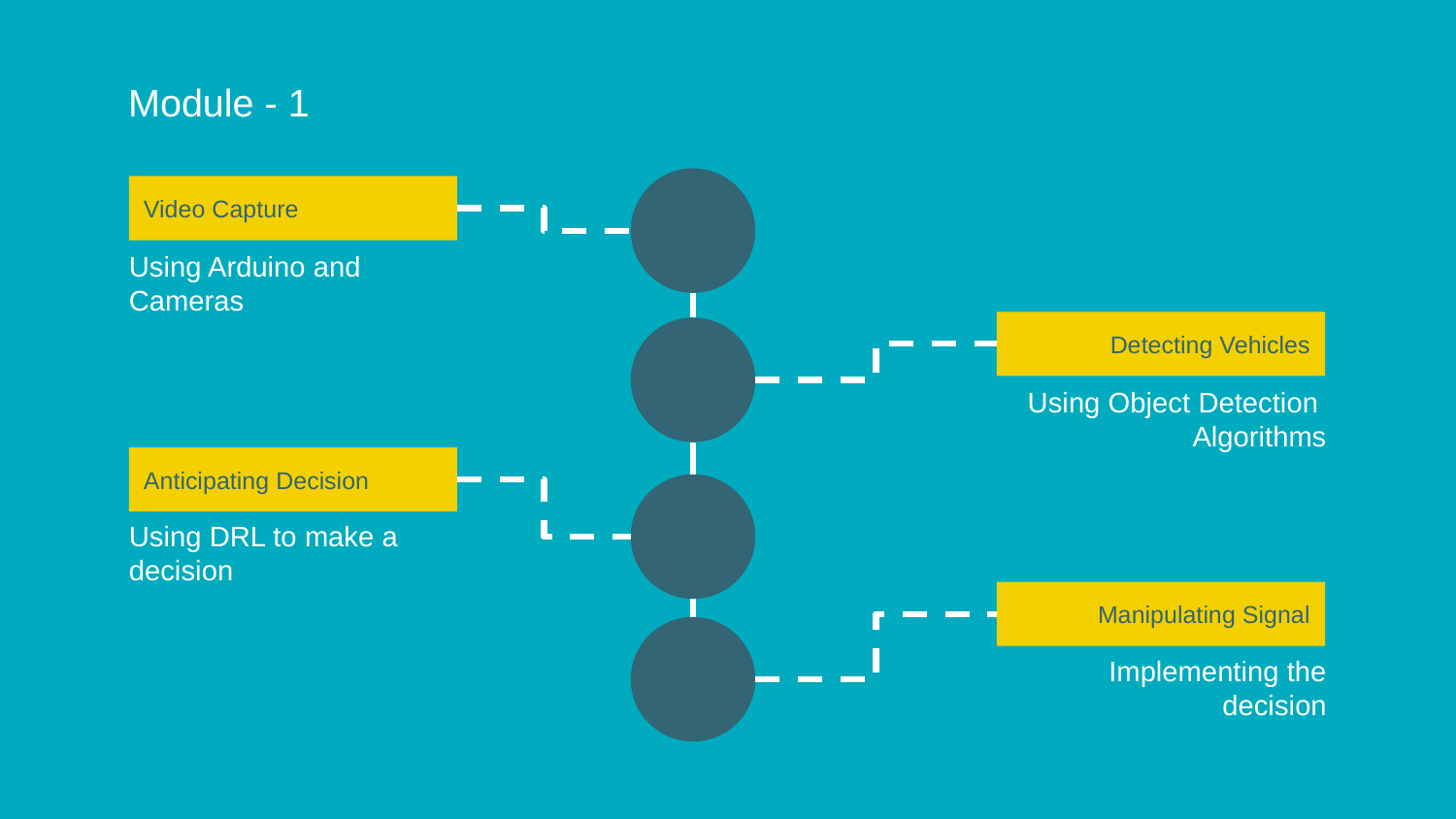

# Module - 1

Video Capture
Using Arduino and Cameras
Detecting Vehicles
Using Object Detection
Algorithms

Anticipating Decision
Using DRL to make a decision

Manipulating Signal
Implementing the decision